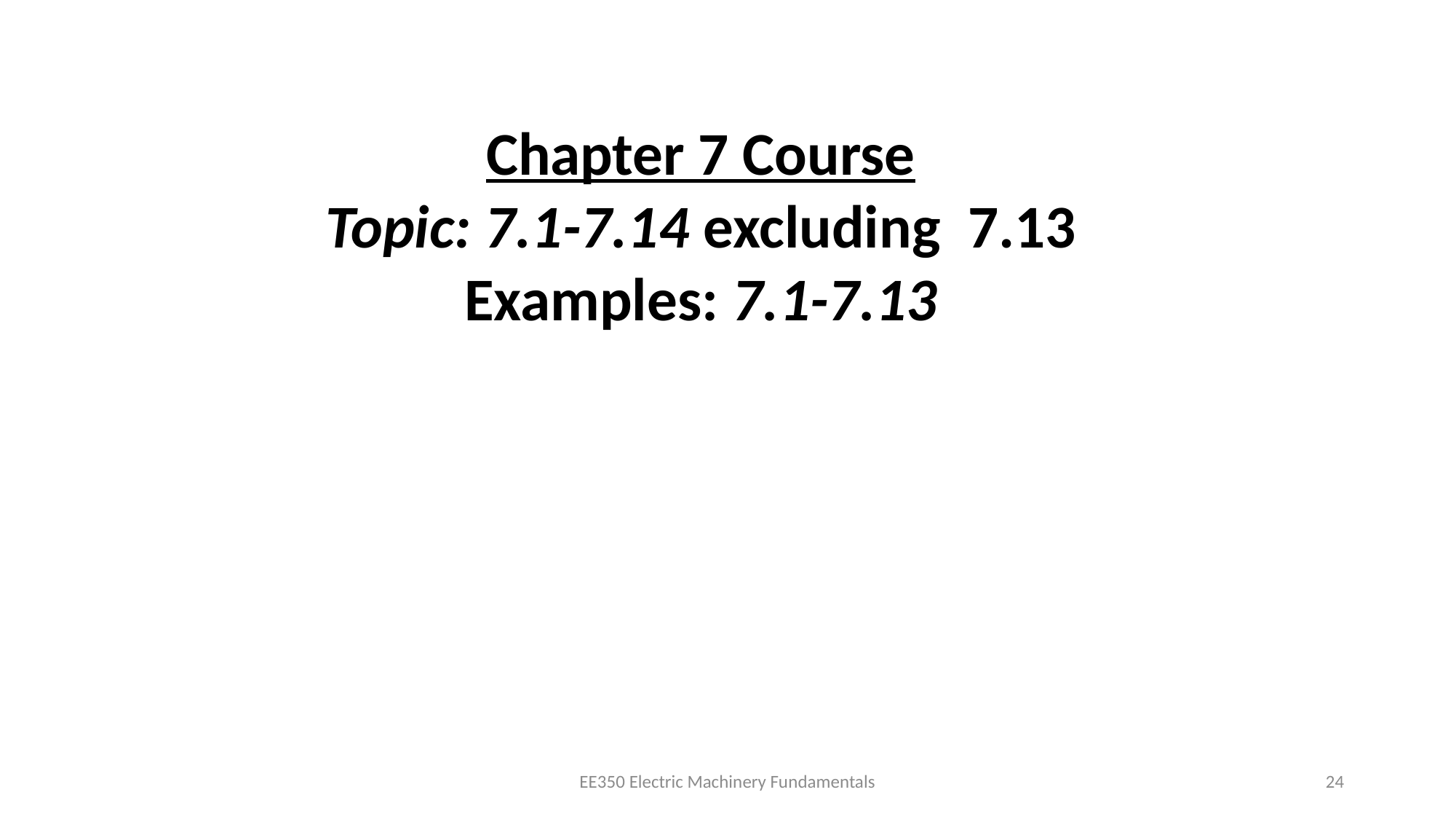

Chapter 7 Course
Topic: 7.1-7.14 excluding  7.13
Examples: 7.1-7.13

EE350 Electric Machinery Fundamentals
24